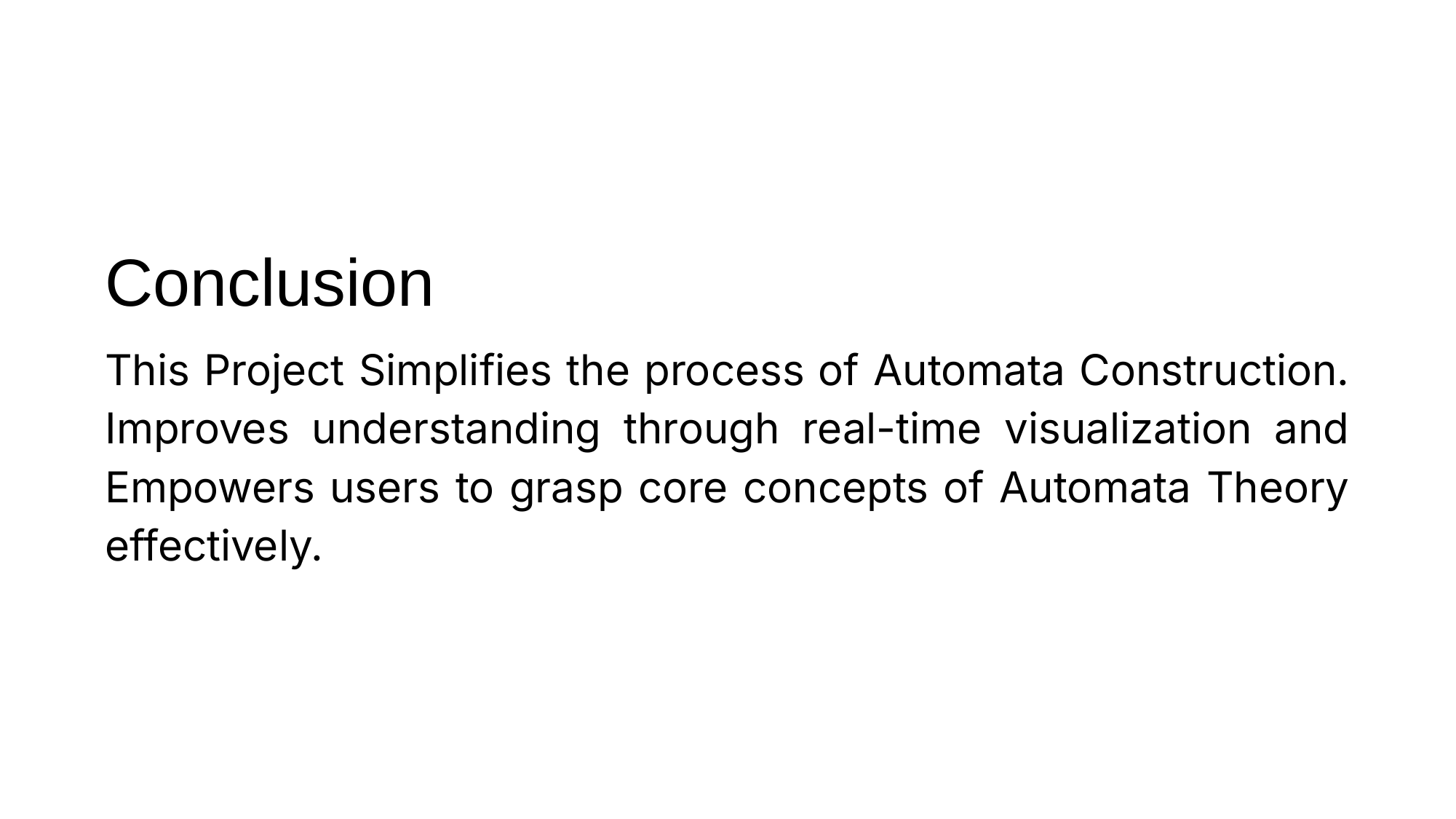

Conclusion
This Project Simplifies the process of Automata Construction. Improves understanding through real-time visualization and Empowers users to grasp core concepts of Automata Theory effectively.